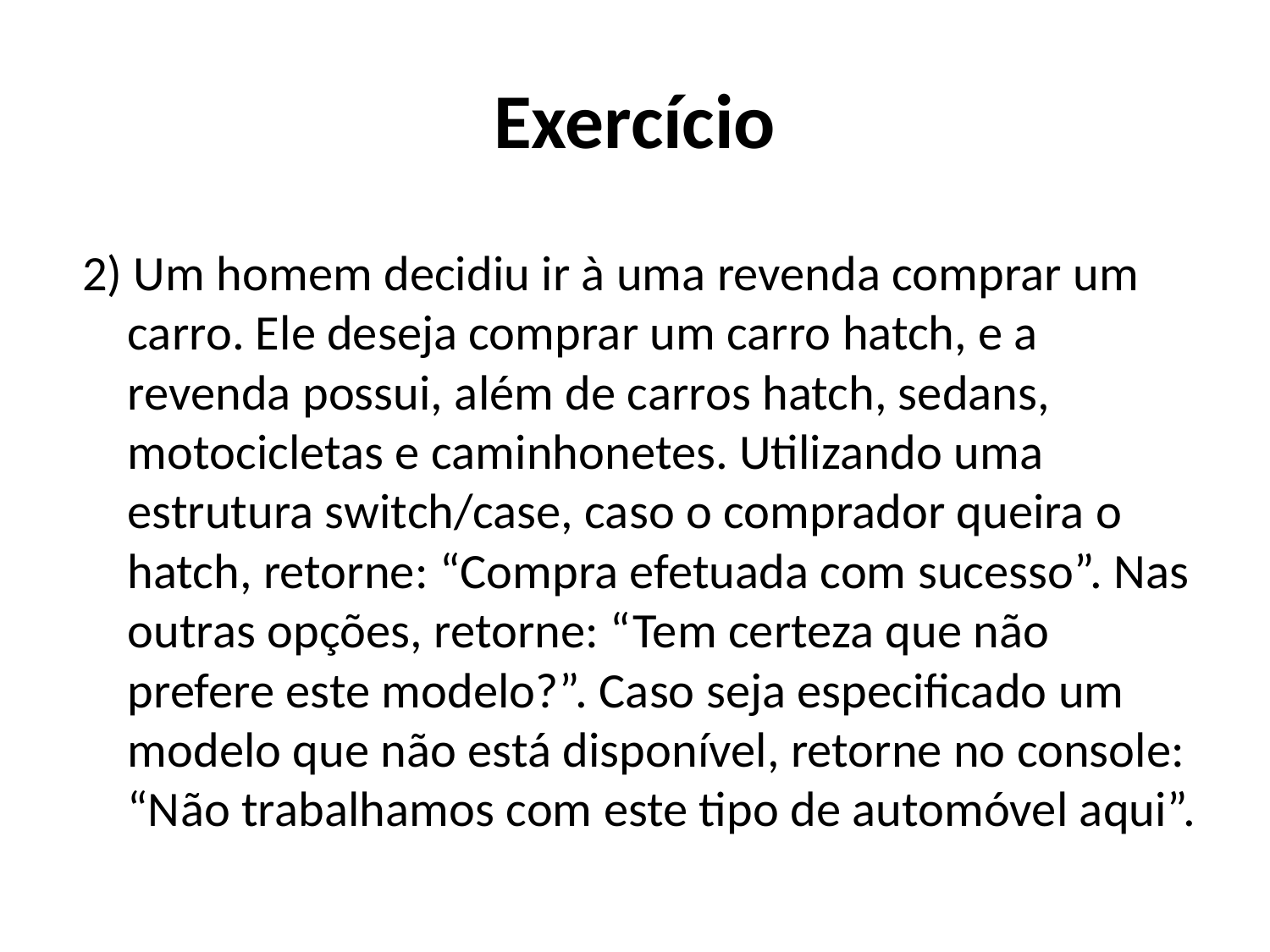

# Exercício
2) Um homem decidiu ir à uma revenda comprar um carro. Ele deseja comprar um carro hatch, e a revenda possui, além de carros hatch, sedans, motocicletas e caminhonetes. Utilizando uma estrutura switch/case, caso o comprador queira o hatch, retorne: “Compra efetuada com sucesso”. Nas outras opções, retorne: “Tem certeza que não prefere este modelo?”. Caso seja especificado um modelo que não está disponível, retorne no console: “Não trabalhamos com este tipo de automóvel aqui”.